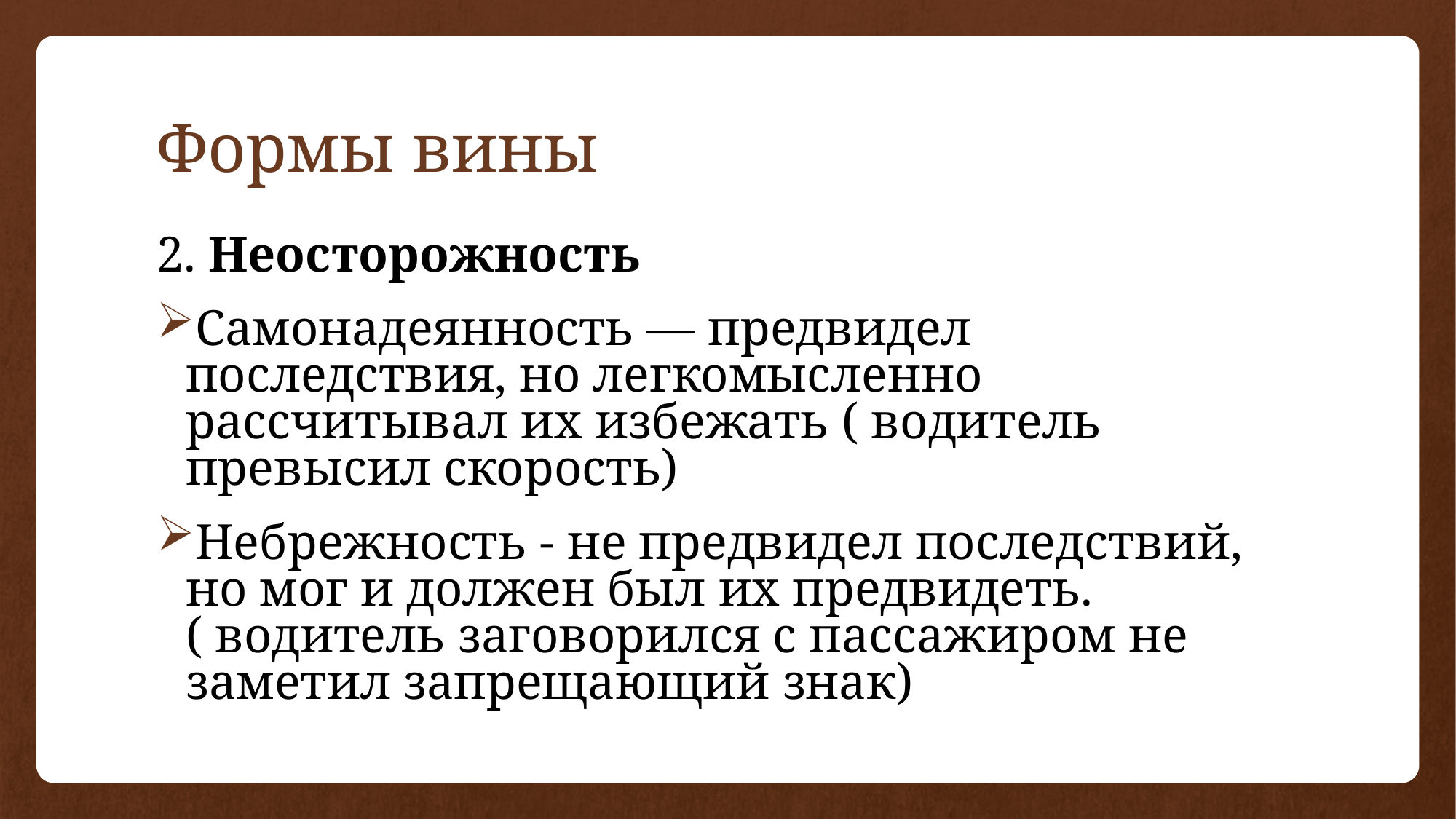

# Формы вины
2. Неосторожность
Самонадеянность — предвидел последствия, но легкомысленно рассчитывал их избежать ( водитель превысил скорость)
Небрежность - не предвидел последствий, но мог и должен был их предвидеть.( водитель заговорился с пассажиром не заметил запрещающий знак)